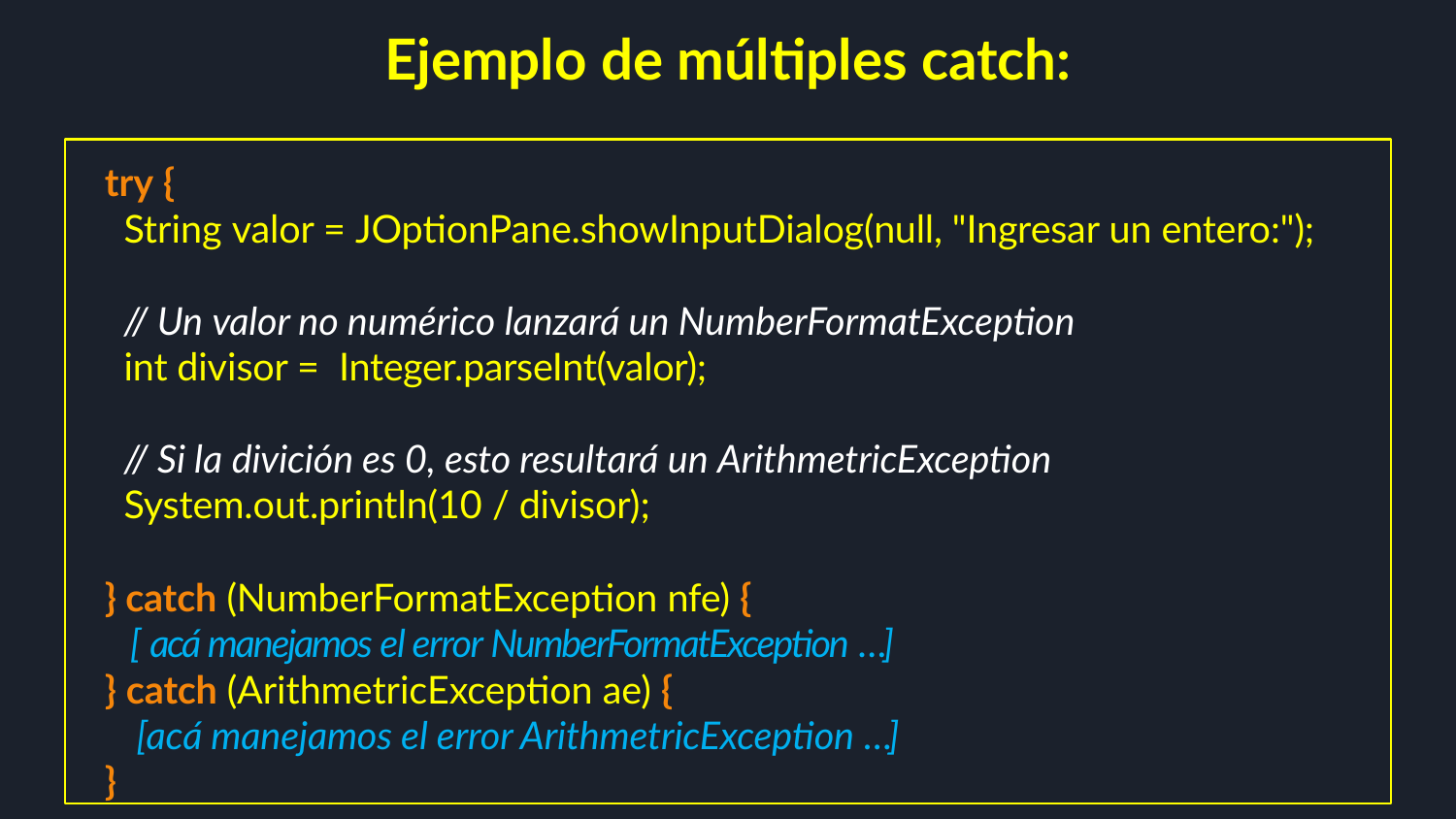

Ejemplo de múltiples catch:
try {
String valor = JOptionPane.showInputDialog(null, "Ingresar un entero:");

// Un valor no numérico lanzará un NumberFormatException
int divisor =  Integer.parseInt(valor);

// Si la divición es 0, esto resultará un ArithmetricException
System.out.println(10 / divisor);

} catch (NumberFormatException nfe) {
[ acá manejamos el error NumberFormatException …]
} catch (ArithmetricException ae) {
[acá manejamos el error ArithmetricException …]
}